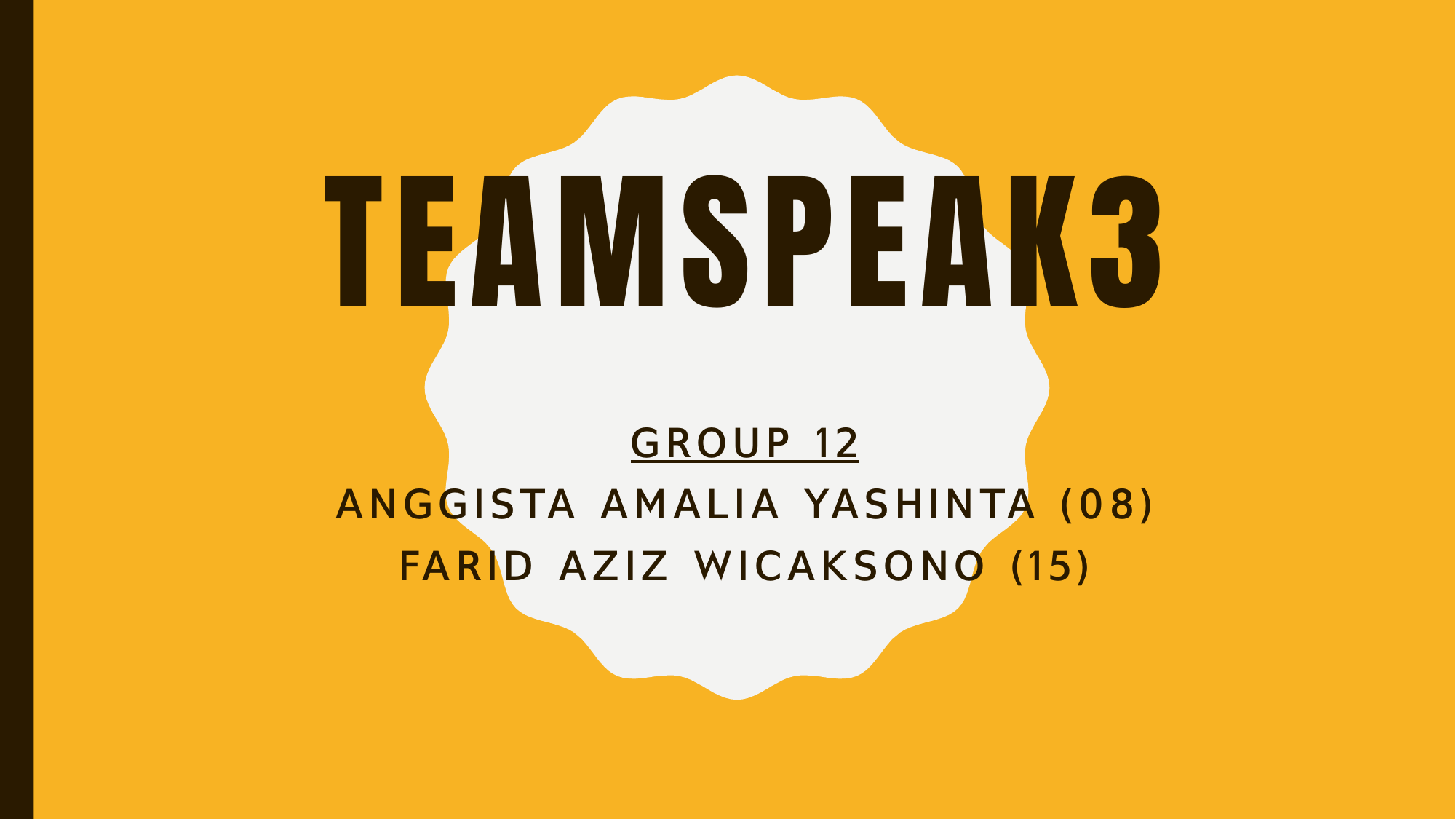

# Teamspeak3
Group 12
Anggista amalia yashinta (08)
Farid aziz wicaksono (15)